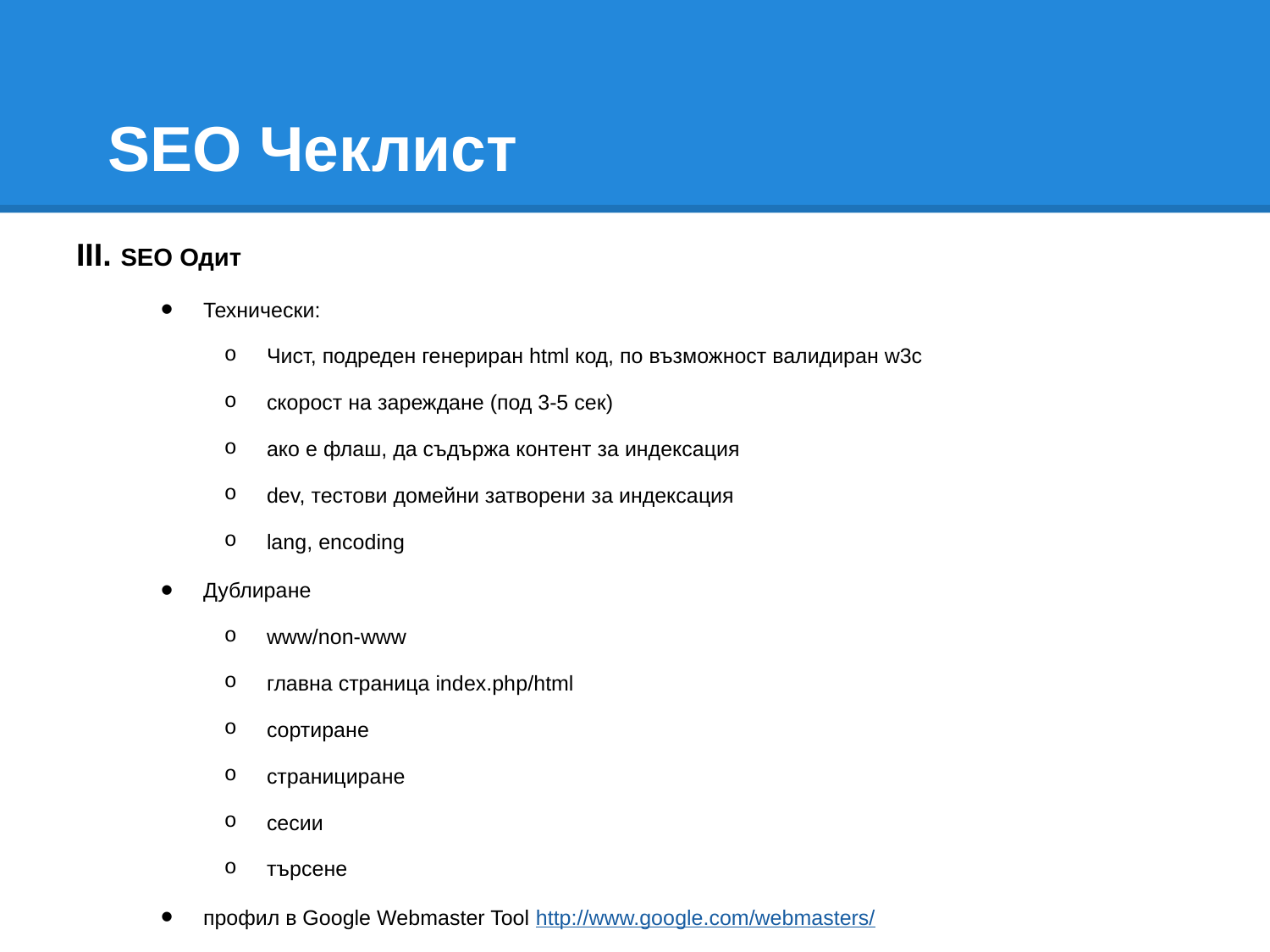

# SEO Чеклист
III. SEO Одит
Технически:
Чист, подреден генериран html код, по възможност валидиран w3c
скорост на зареждане (под 3-5 сек)
ако е флаш, да съдържа контент за индексация
dev, тестови домейни затворени за индексация
lang, encoding
Дублиране
www/non-www
главна страница index.php/html
сортиране
странициране
сесии
търсене
профил в Google Webmaster Tool http://www.google.com/webmasters/
Грешки в сайта crawl-errors
Оптимизация->Поробрения в HTML: дублиране на title, meta description
No-cloacking - търсачките и потребителите виждат едно и също
Стабилен хостинг